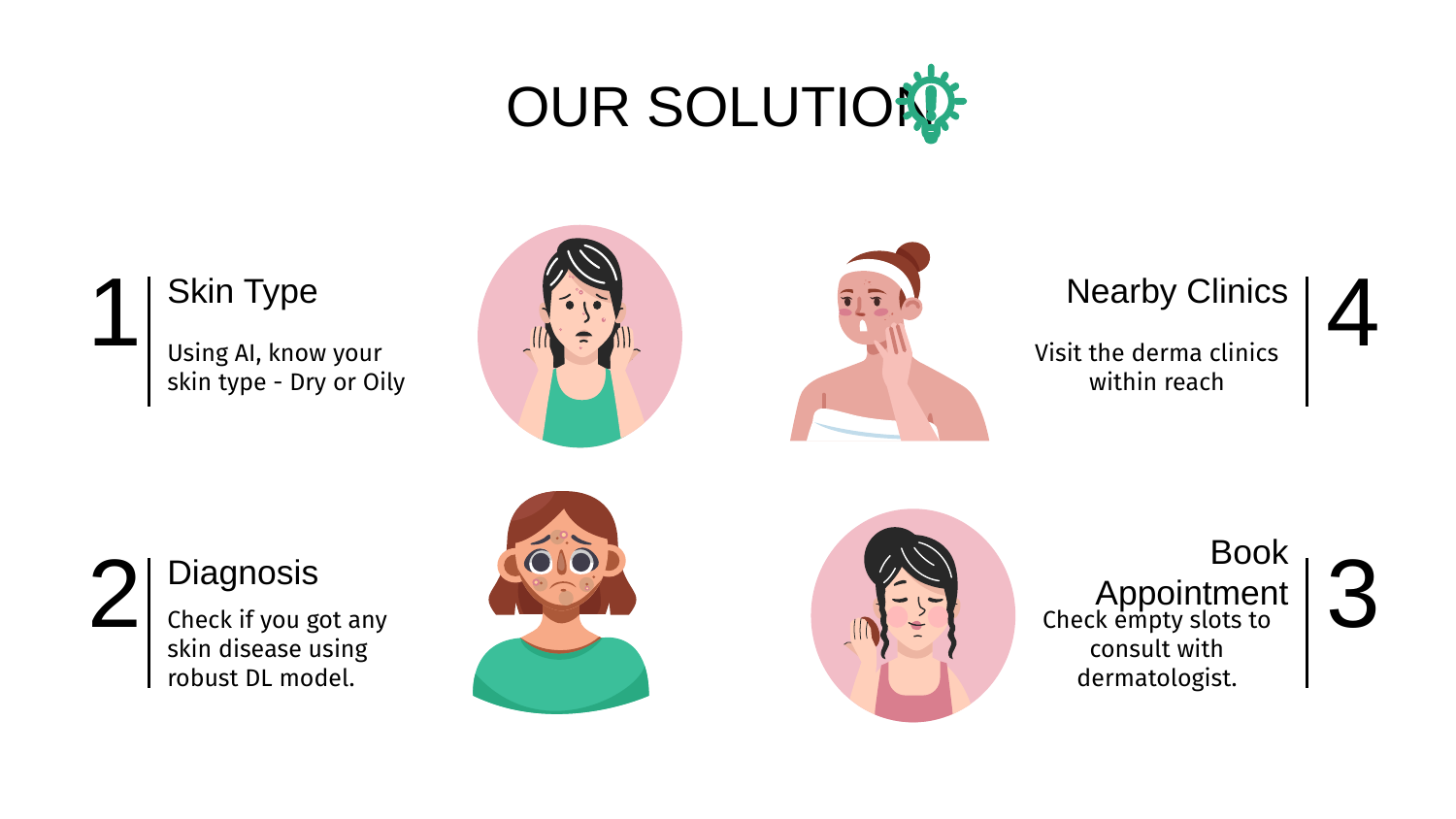

OUR SOLUTION

1
Skin Type
Nearby Clinics
4
Using AI, know your skin type - Dry or Oily
Visit the derma clinics within reach

2
Diagnosis
Book Appointment
3
Check if you got any skin disease using robust DL model.
Check empty slots to consult with dermatologist.